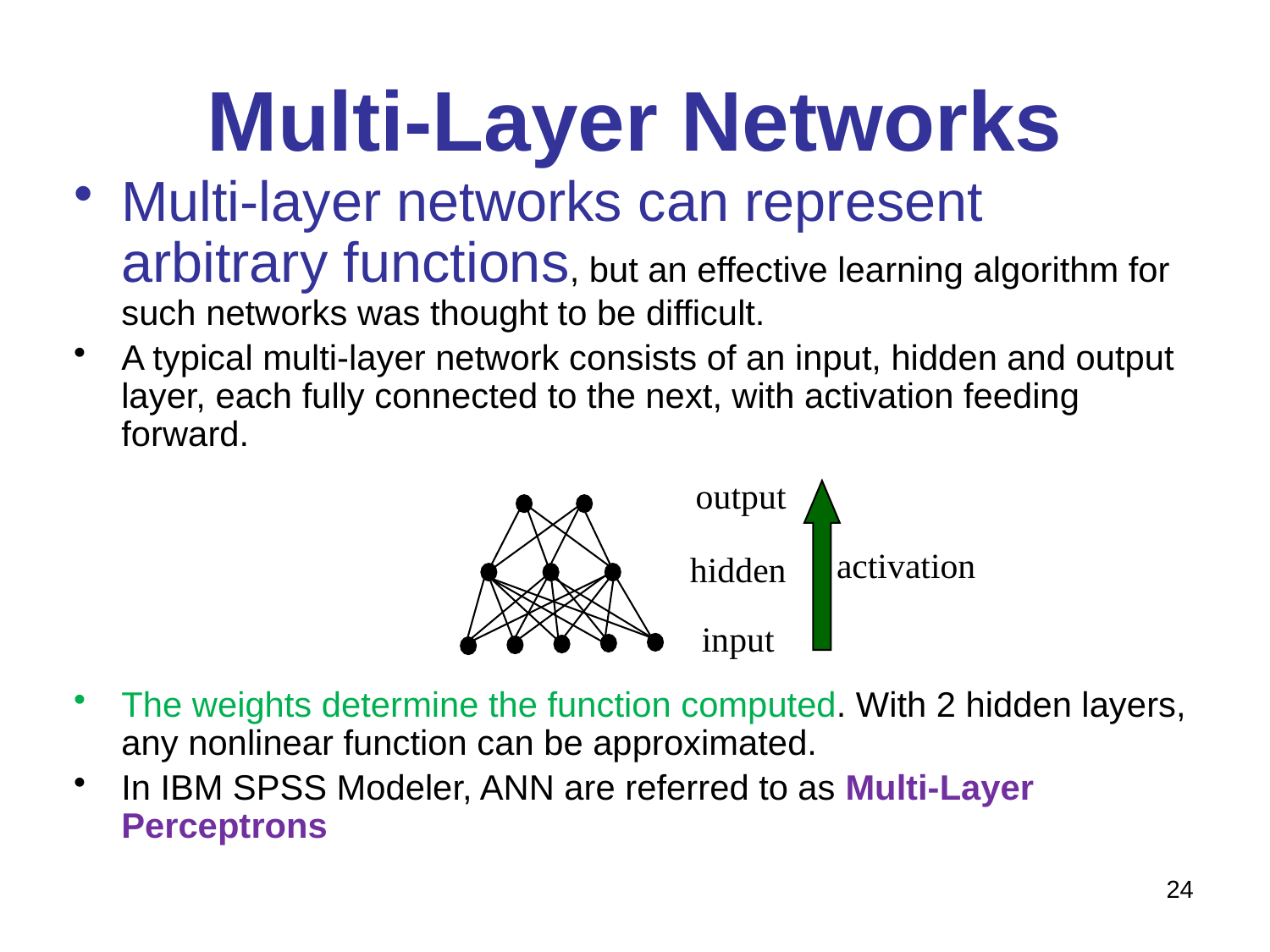

# Multi-Layer Networks
Multi-layer networks can represent arbitrary functions, but an effective learning algorithm for such networks was thought to be difficult.
A typical multi-layer network consists of an input, hidden and output layer, each fully connected to the next, with activation feeding forward.

The weights determine the function computed. With 2 hidden layers, any nonlinear function can be approximated.
In IBM SPSS Modeler, ANN are referred to as Multi-Layer Perceptrons
output

hidden

input

activation
24